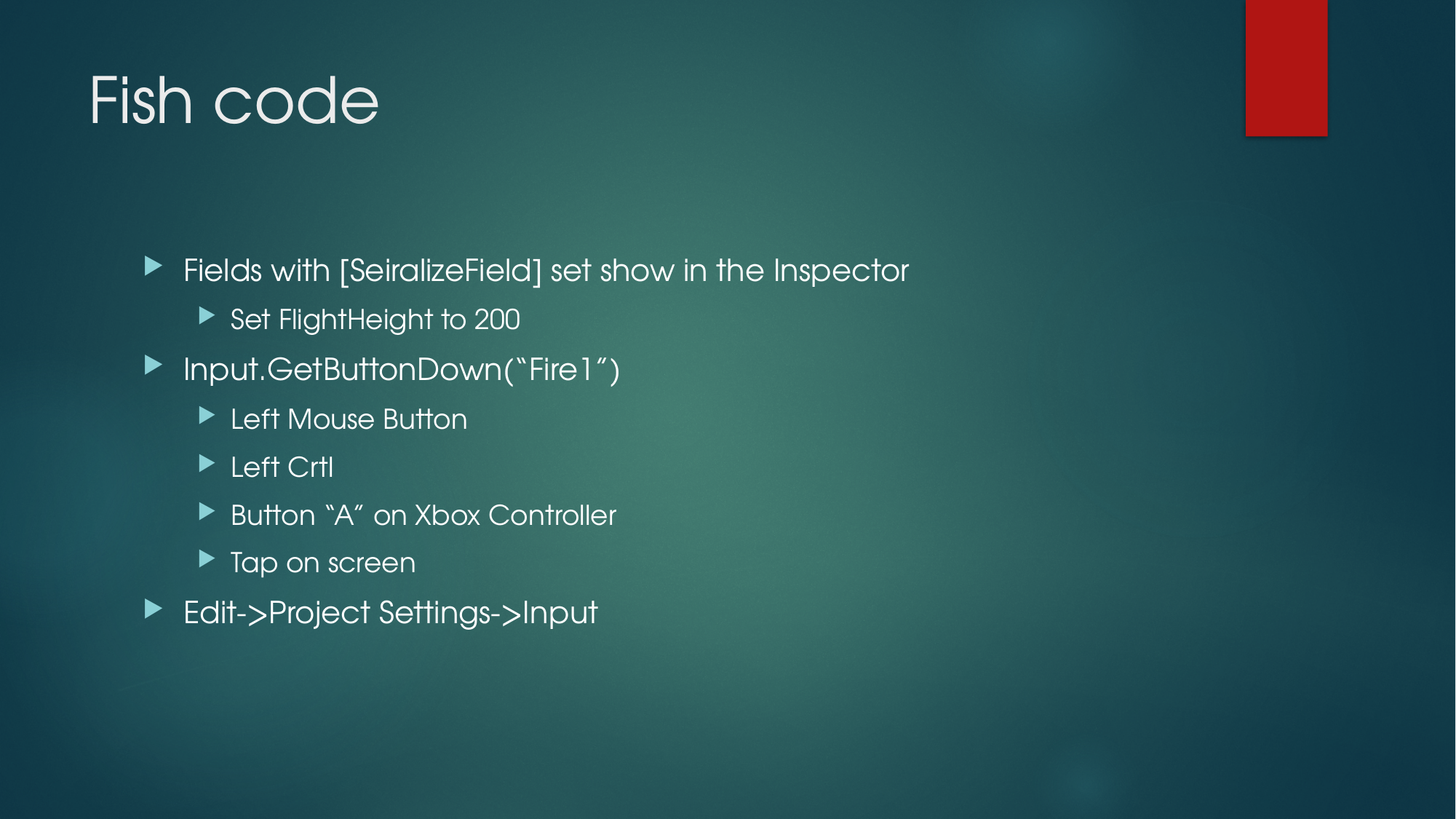

# Fish code
Fields with [SeiralizeField] set show in the Inspector
Set FlightHeight to 200
Input.GetButtonDown(“Fire1”)
Left Mouse Button
Left Crtl
Button “A” on Xbox Controller
Tap on screen
Edit->Project Settings->Input